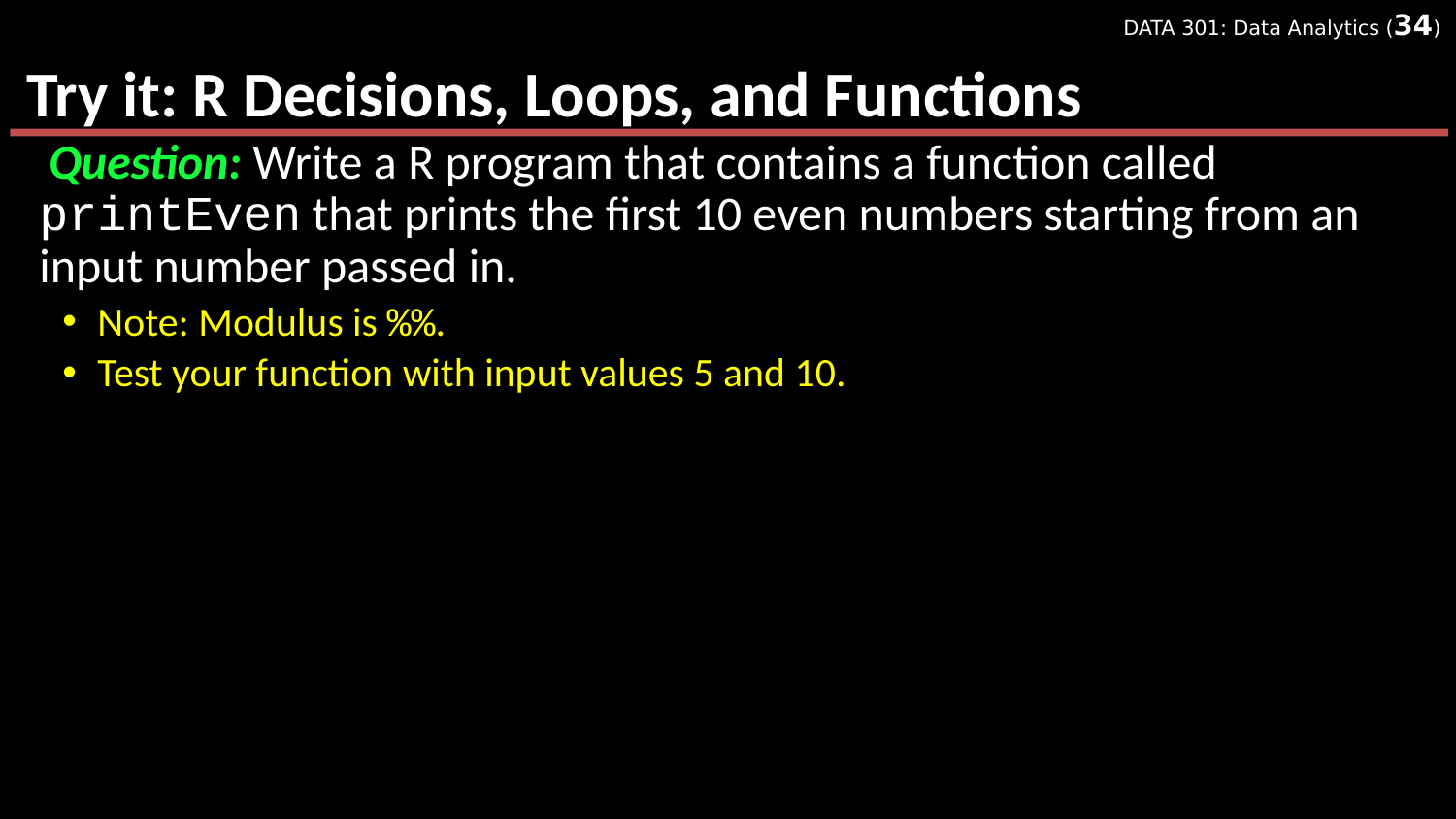

# Try it: R Decisions, Loops, and Functions
Question: Write a R program that contains a function called printEven that prints the first 10 even numbers starting from an input number passed in.
Note: Modulus is %%.
Test your function with input values 5 and 10.